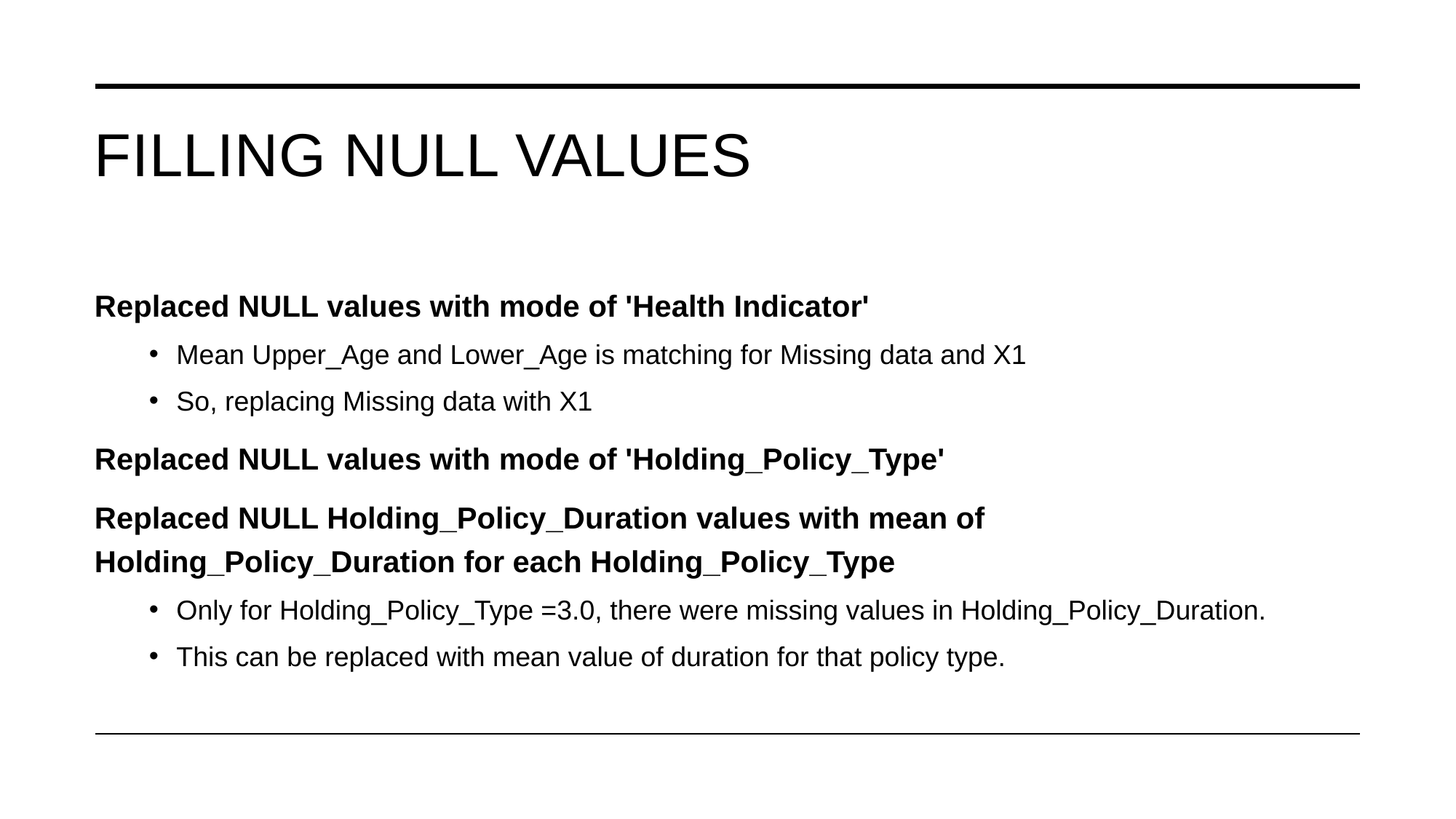

# Filling NULL values
Replaced NULL values with mode of 'Health Indicator'
Mean Upper_Age and Lower_Age is matching for Missing data and X1
So, replacing Missing data with X1
Replaced NULL values with mode of 'Holding_Policy_Type'
Replaced NULL Holding_Policy_Duration values with mean of Holding_Policy_Duration for each Holding_Policy_Type
Only for Holding_Policy_Type =3.0, there were missing values in Holding_Policy_Duration.
This can be replaced with mean value of duration for that policy type.